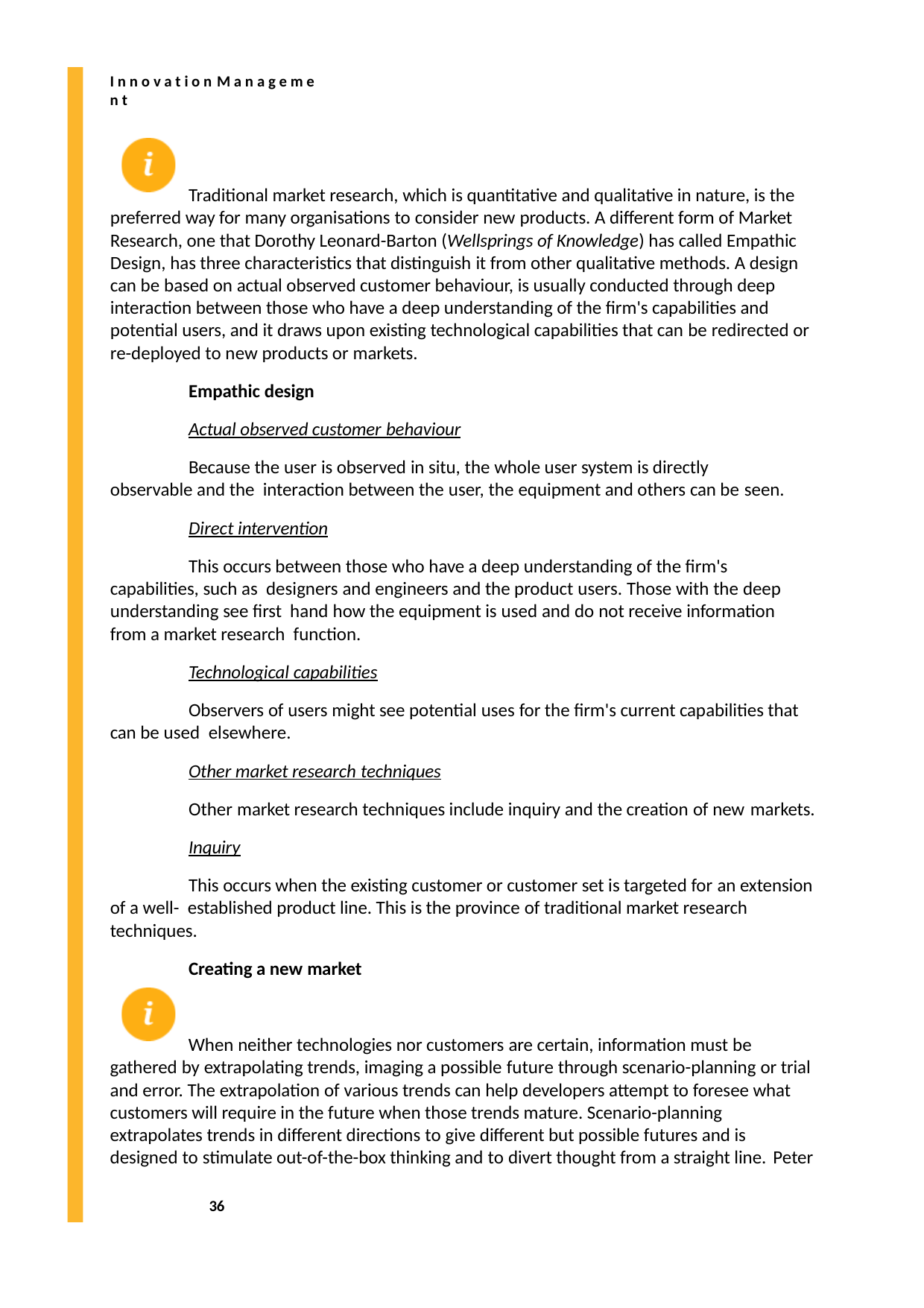

I n n o v a t i o n M a n a g e m e n t

Traditional market research, which is quantitative and qualitative in nature, is the  preferred way for many organisations to consider new products. A different form of Market  Research, one that Dorothy Leonard-Barton (Wellsprings of Knowledge) has called Empathic  Design, has three characteristics that distinguish it from other qualitative methods. A design  can be based on actual observed customer behaviour, is usually conducted through deep  interaction between those who have a deep understanding of the firm's capabilities and  potential users, and it draws upon existing technological capabilities that can be redirected or  re-deployed to new products or markets.
Empathic design
Actual observed customer behaviour
Because the user is observed in situ, the whole user system is directly observable and the  interaction between the user, the equipment and others can be seen.
Direct intervention
This occurs between those who have a deep understanding of the firm's capabilities, such as  designers and engineers and the product users. Those with the deep understanding see first  hand how the equipment is used and do not receive information from a market research  function.
Technological capabilities
Observers of users might see potential uses for the firm's current capabilities that can be used  elsewhere.
Other market research techniques
Other market research techniques include inquiry and the creation of new markets.
Inquiry
This occurs when the existing customer or customer set is targeted for an extension of a well-  established product line. This is the province of traditional market research techniques.
Creating a new market

When neither technologies nor customers are certain, information must be  gathered by extrapolating trends, imaging a possible future through scenario-planning or trial  and error. The extrapolation of various trends can help developers attempt to foresee what  customers will require in the future when those trends mature. Scenario-planning  extrapolates trends in different directions to give different but possible futures and is  designed to stimulate out-of-the-box thinking and to divert thought from a straight line. Peter

36